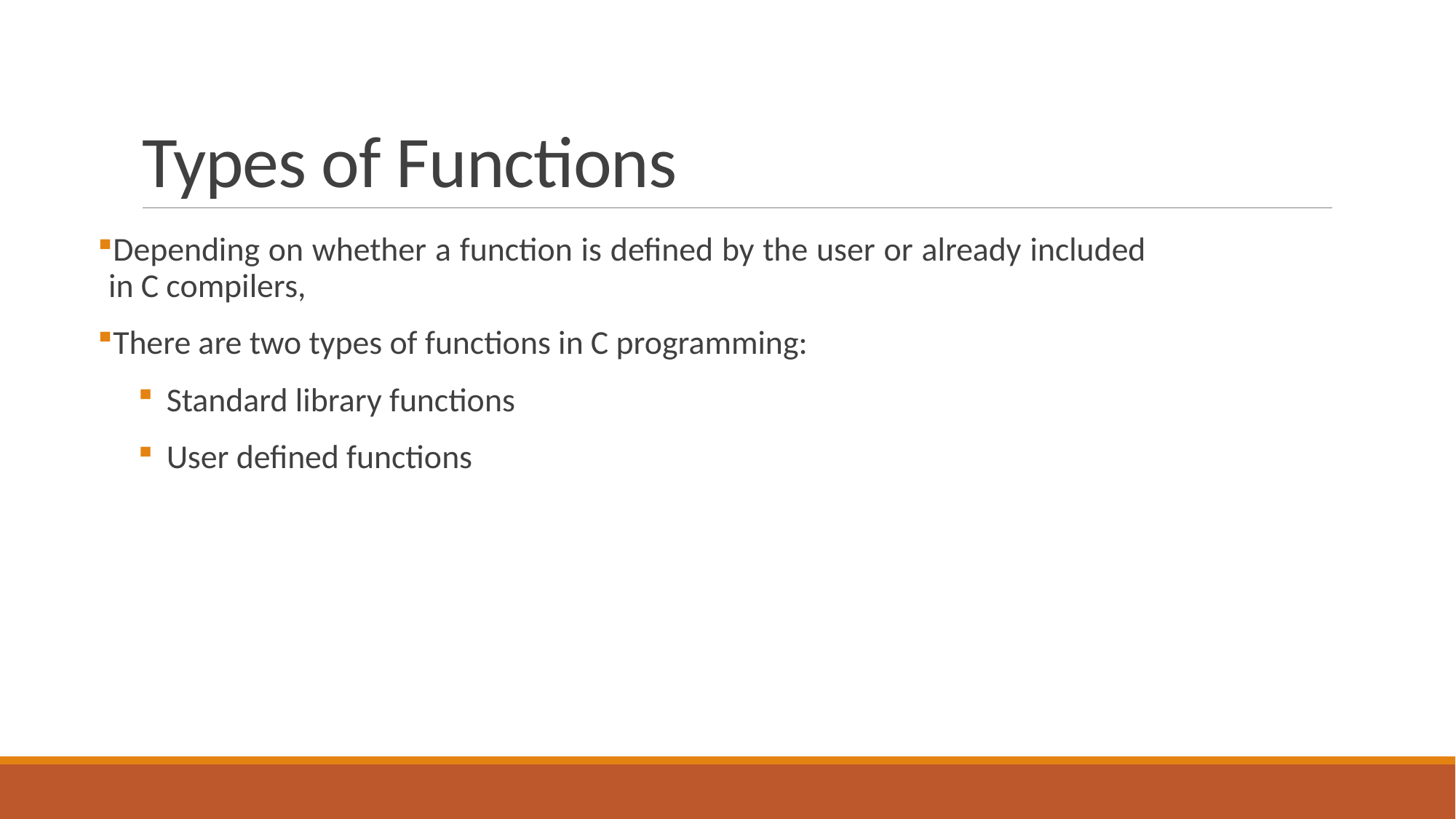

# Types of Functions
Depending on whether a function is defined by the user or already included in C compilers,
There are two types of functions in C programming:
Standard library functions
User defined functions